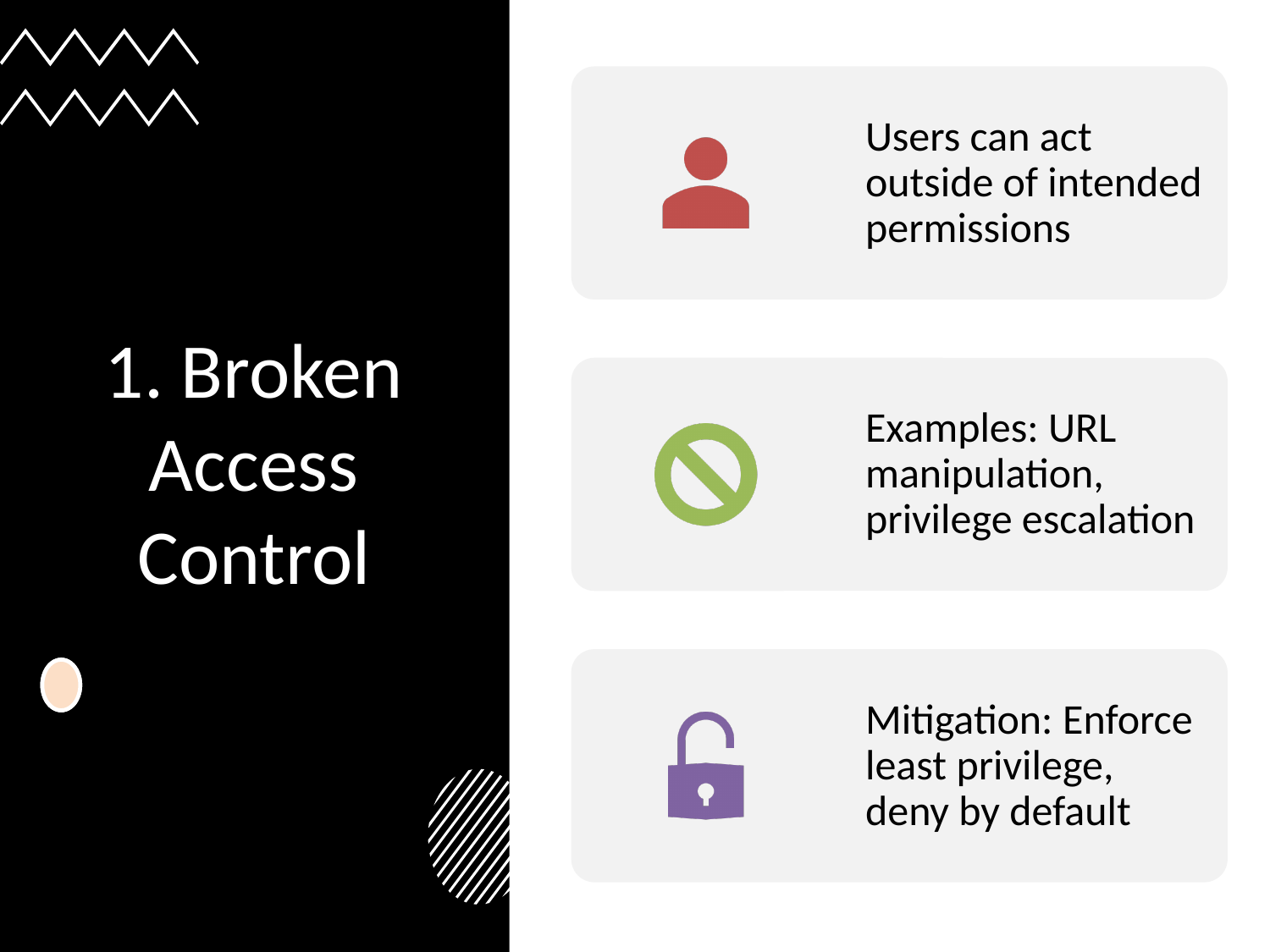

Users can act outside of intended permissions

Examples: URL manipulation, privilege escalation

Mitigation: Enforce least privilege, deny by default

# 1. Broken Access Control